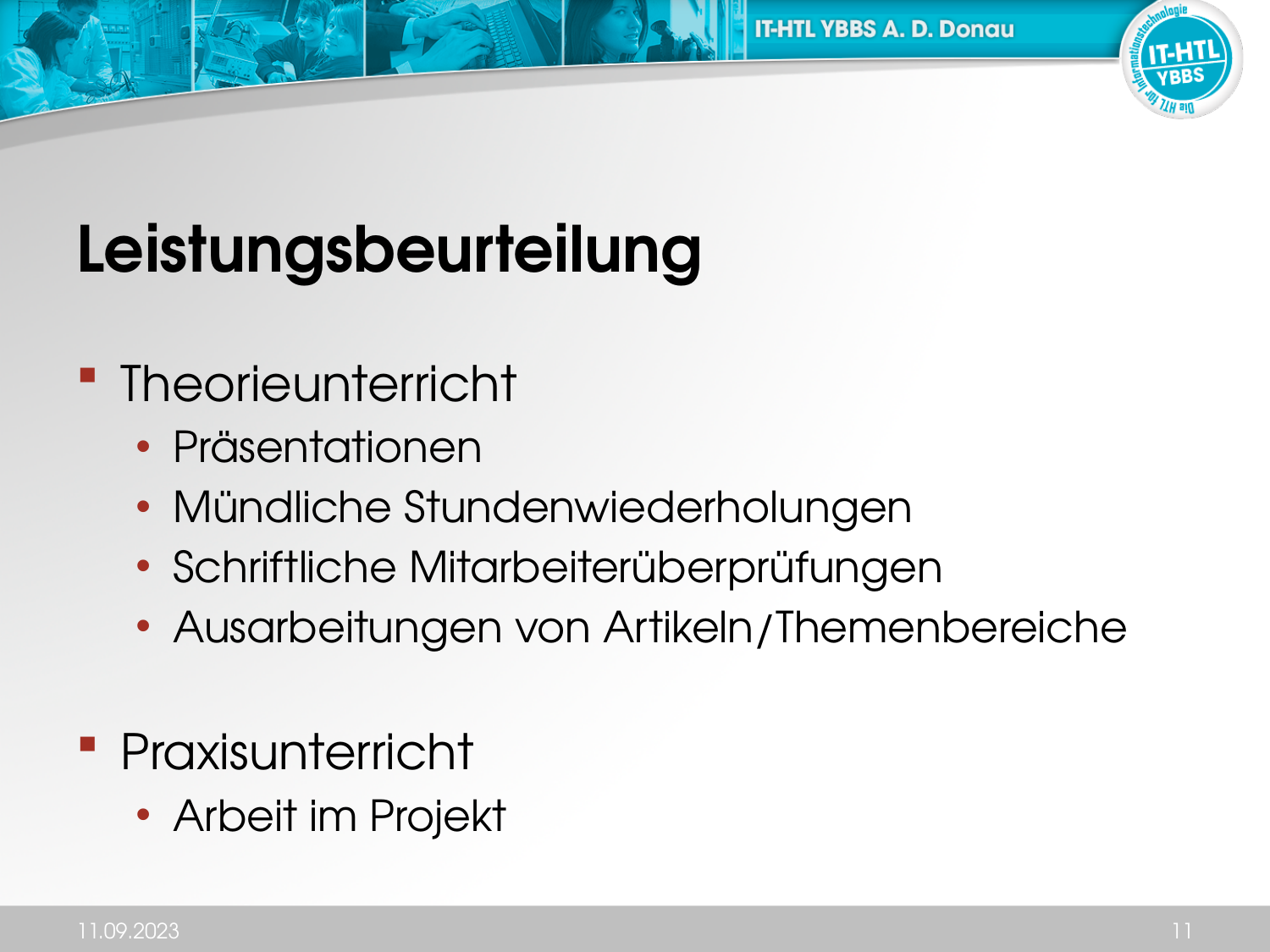

# Leistungsbeurteilung
Theorieunterricht
Präsentationen
Mündliche Stundenwiederholungen
Schriftliche Mitarbeiterüberprüfungen
Ausarbeitungen von Artikeln/Themenbereiche

Praxisunterricht
Arbeit im Projekt

11.09.2023

11